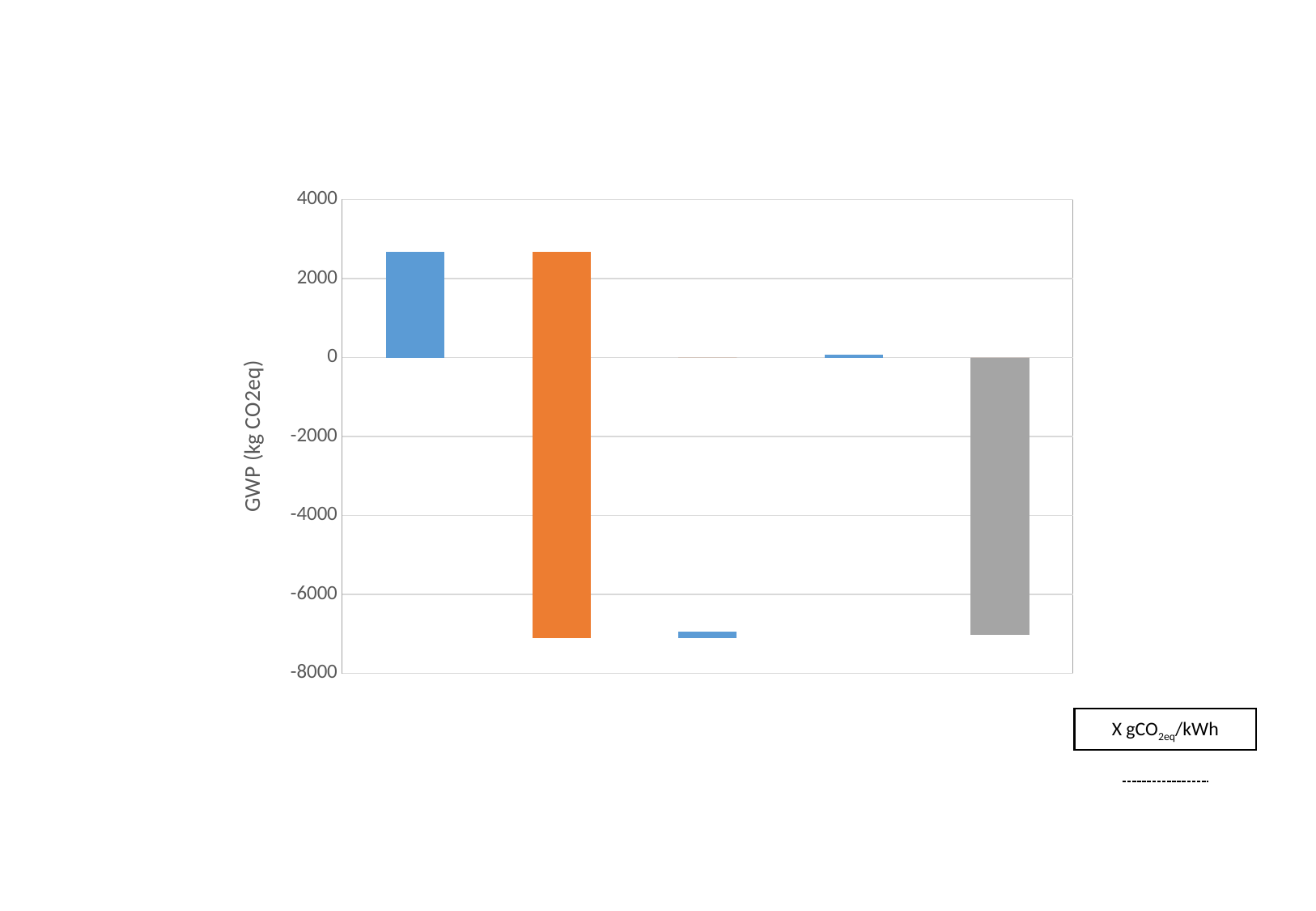

### Chart

| Category | Wit | Series 2 | Series 3 | Series 4 |
|---|---|---|---|---|
| Embodied | 0.0 | 2676.5 | 0.0 | 0.0 |
| Heating, cooling and lighting offset | 2676.5 | 0.0 | -7103.25 | 0.0 |
| Maintenance | -6946.17 | -157.08 | 0.0 | 0.0 |
| Disposal | -7103.25 | 77.0 | 0.0 | 0.0 |
| Total | 0.0 | 0.0 | 0.0 | -7026.25 |
X gCO2eq/kWh